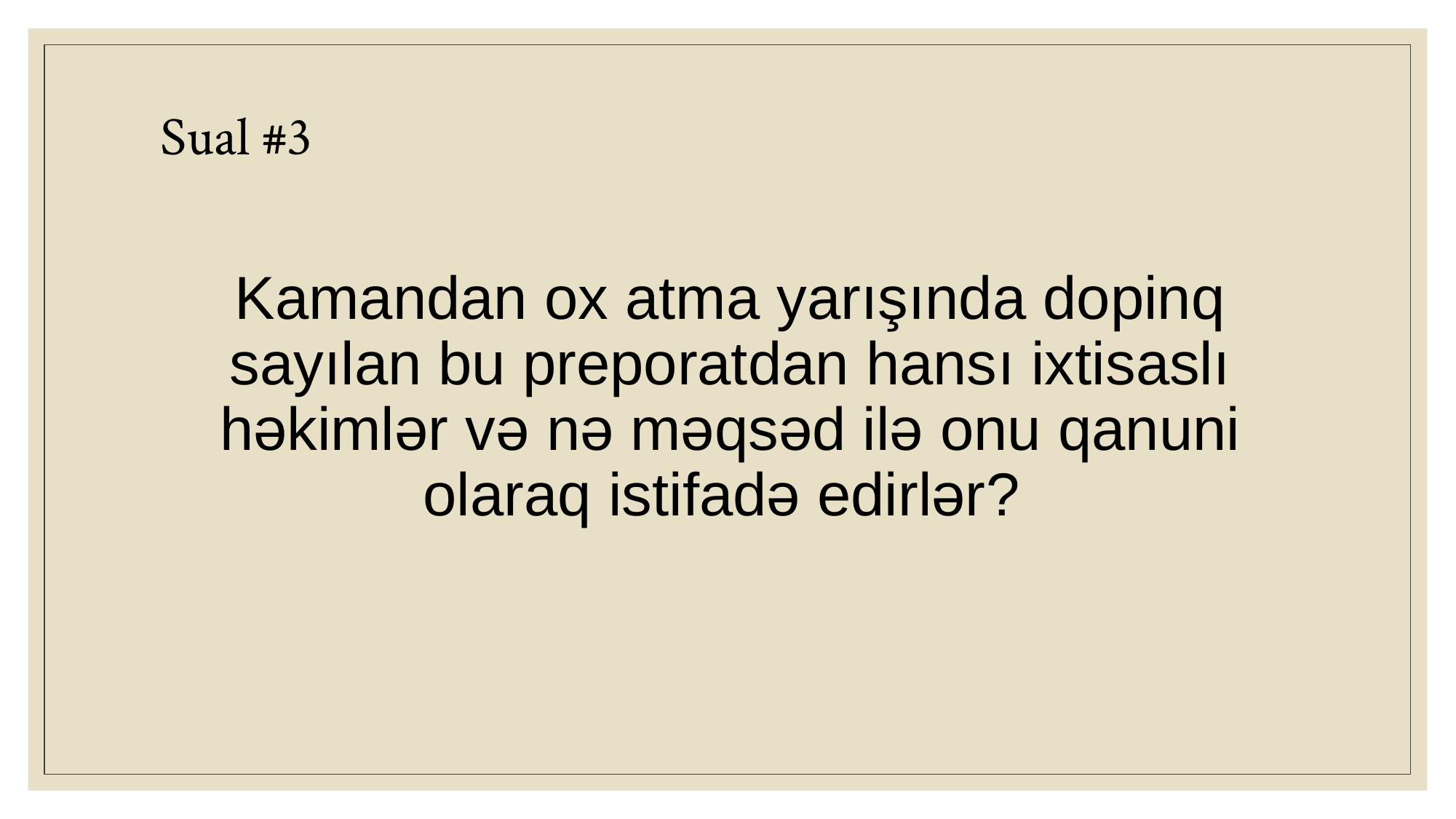

Sual #3
# Kamandan ox atma yarışında dopinq sayılan bu preporatdan hansı ixtisaslı həkimlər və nə məqsəd ilə onu qanuni olaraq istifadə edirlər?